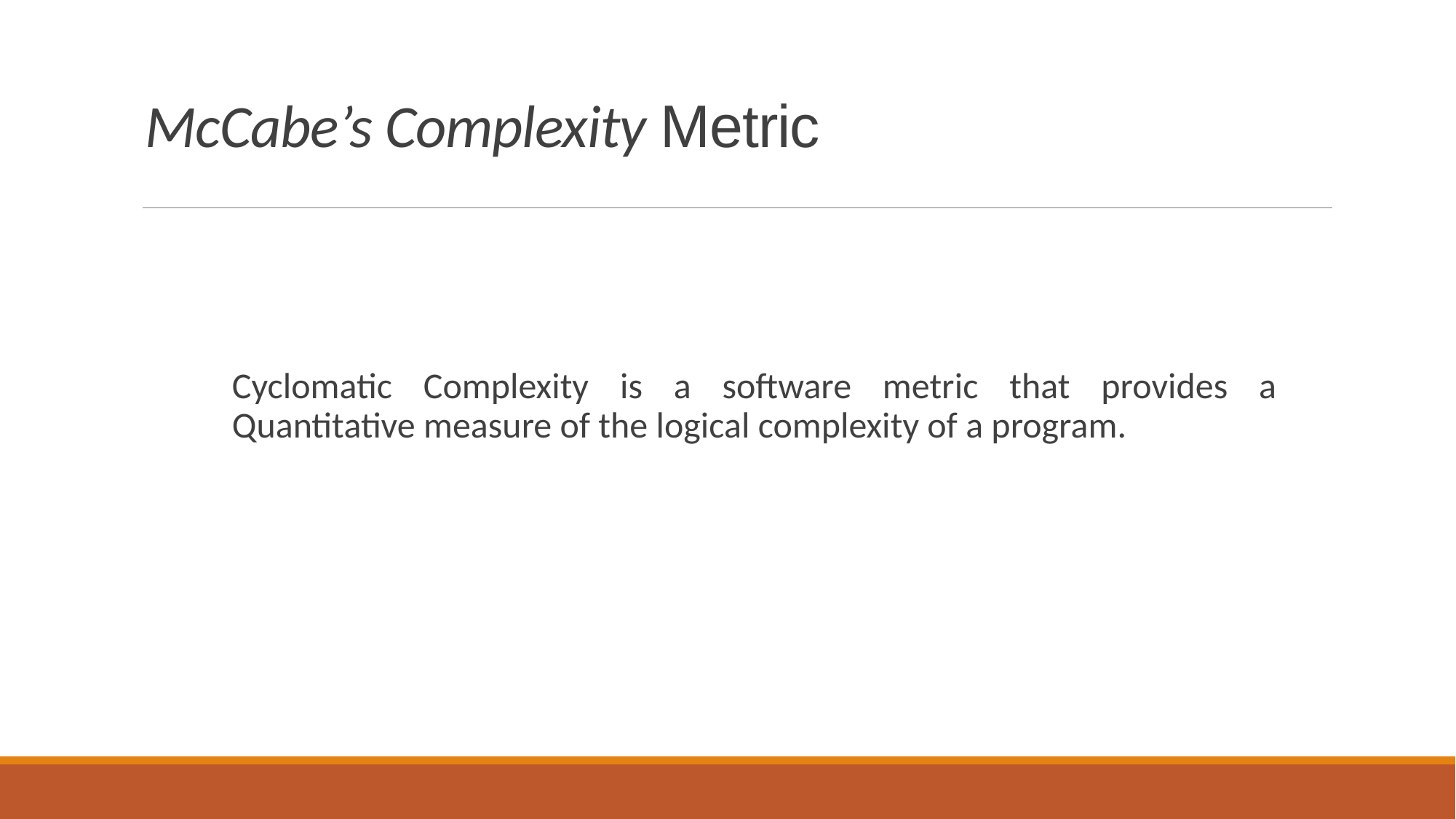

# McCabe’s Complexity Metric

Cyclomatic Complexity is a software metric that provides a Quantitative measure of the logical complexity of a program.